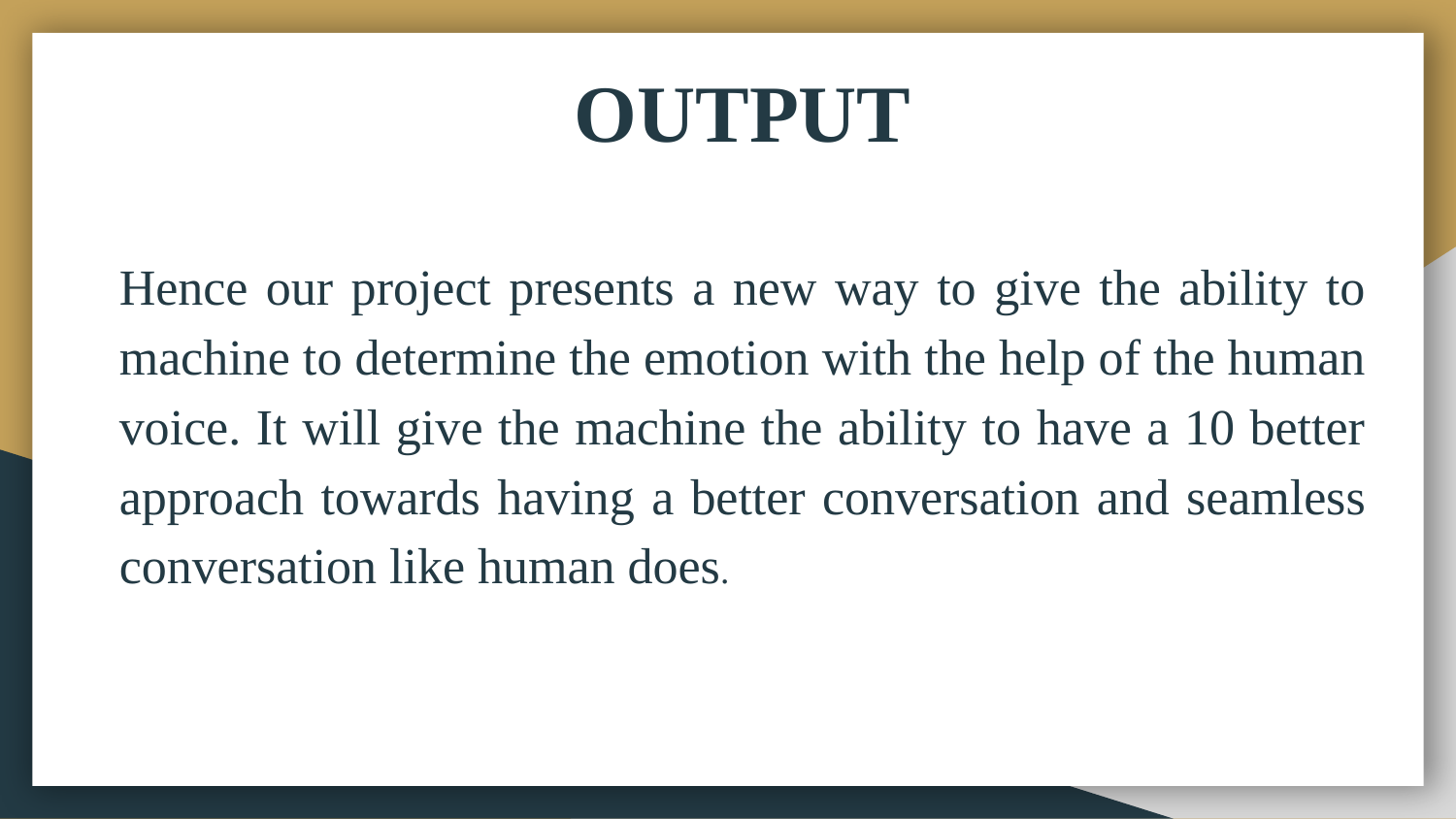

OUTPUT

Hence our project presents a new way to give the ability to machine to determine the emotion with the help of the human voice. It will give the machine the ability to have a 10 better approach towards having a better conversation and seamless conversation like human does.